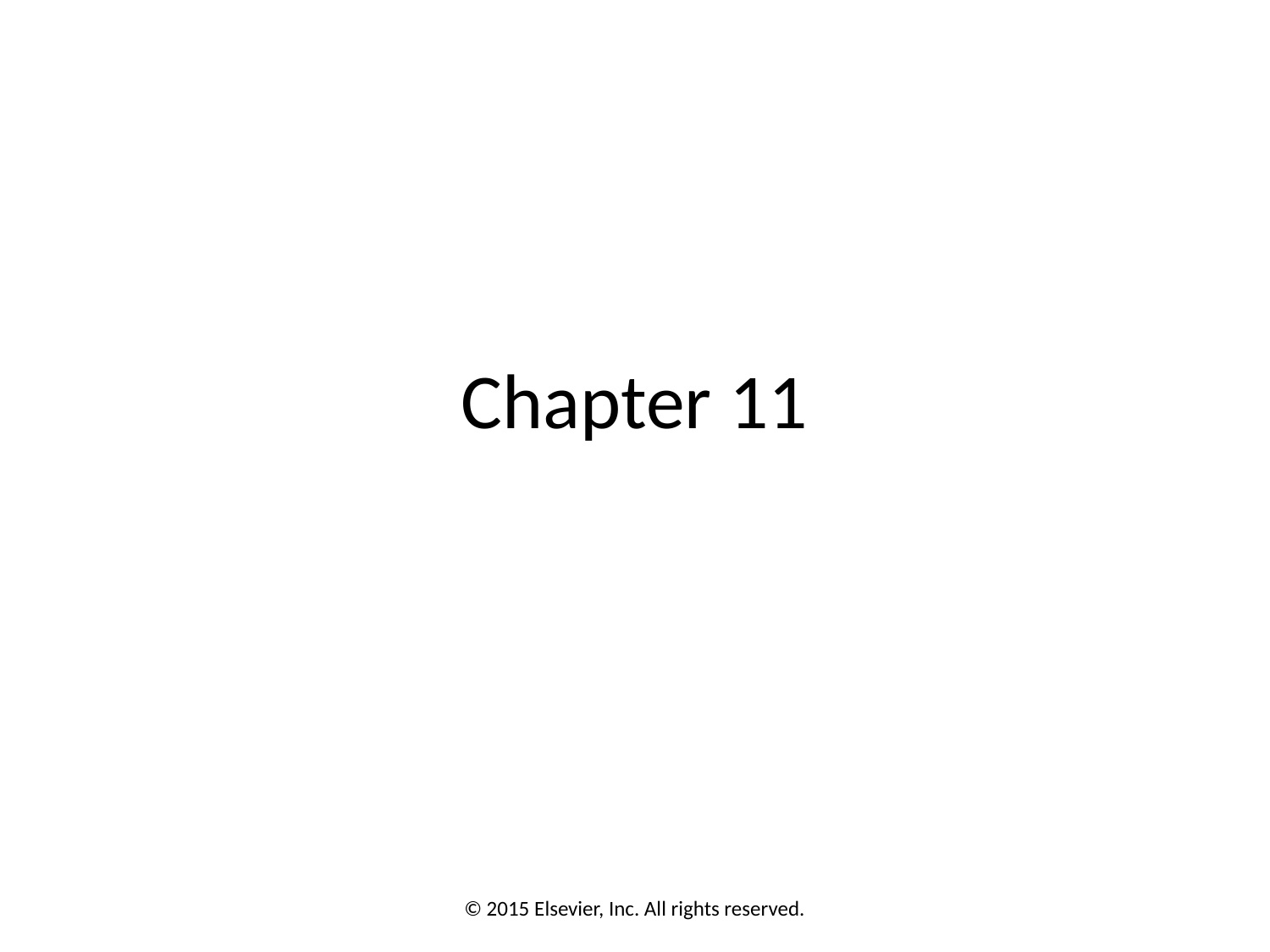

# Chapter 11
© 2015 Elsevier, Inc. All rights reserved.